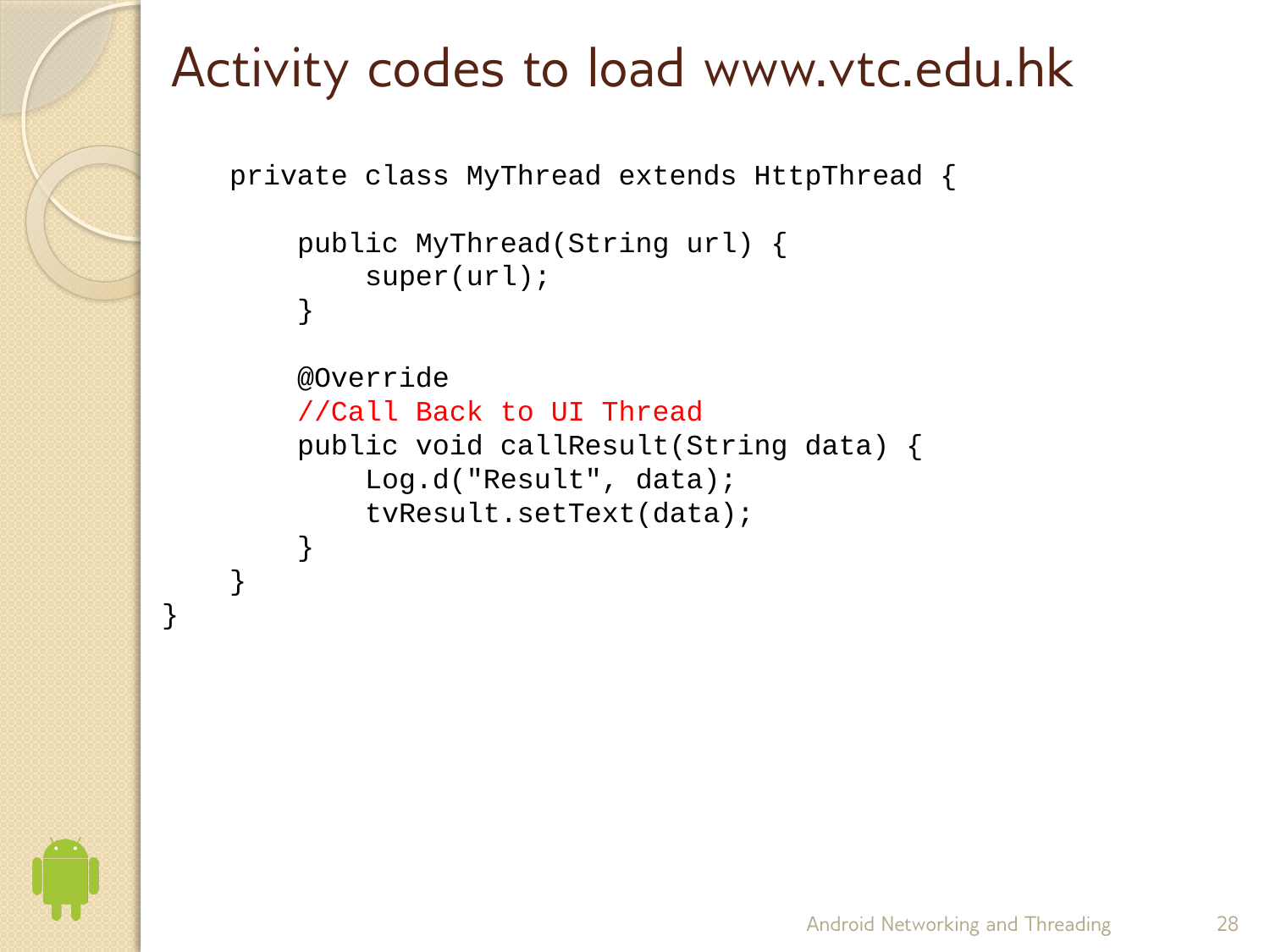

# Activity codes to load www.vtc.edu.hk

    private class MyThread extends HttpThread {

        public MyThread(String url) {
            super(url);
        }

        @Override
        //Call Back to UI Thread
        public void callResult(String data) {
            Log.d("Result", data);
            tvResult.setText(data);
        }
    }
}
Android Networking and Threading
28